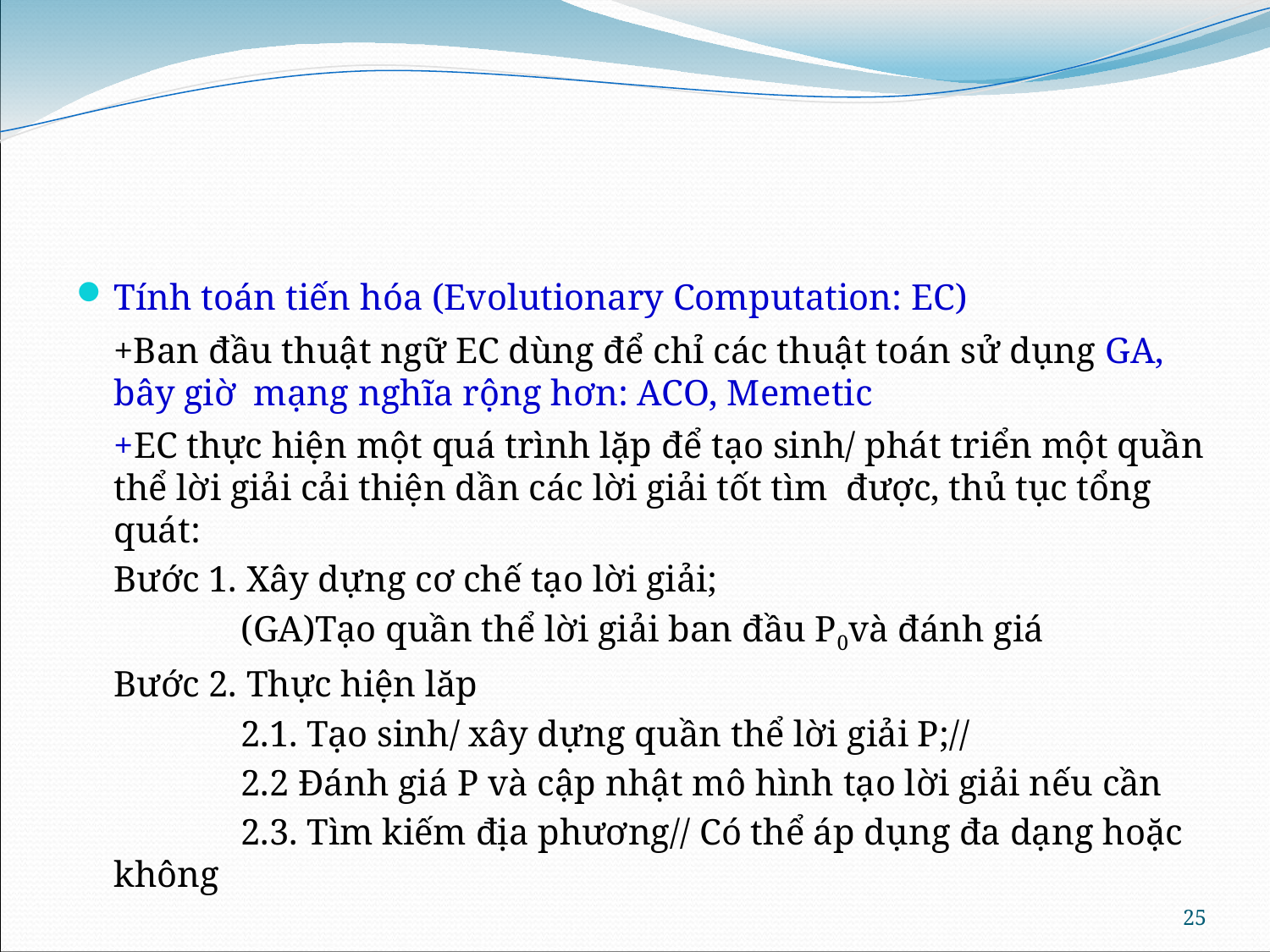

#
Tính toán tiến hóa (Evolutionary Computation: EC)
	+Ban đầu thuật ngữ EC dùng để chỉ các thuật toán sử dụng GA, bây giờ  mạng nghĩa rộng hơn: ACO, Memetic
	+EC thực hiện một quá trình lặp để tạo sinh/ phát triển một quần thể lời giải cải thiện dần các lời giải tốt tìm  được, thủ tục tổng quát:
	Bước 1. Xây dựng cơ chế tạo lời giải;
		(GA)Tạo quần thể lời giải ban đầu P0và đánh giá
	Bước 2. Thực hiện lăp
		2.1. Tạo sinh/ xây dựng quần thể lời giải P;//
		2.2 Đánh giá P và cập nhật mô hình tạo lời giải nếu cần
		2.3. Tìm kiếm địa phương// Có thể áp dụng đa dạng hoặc không

25